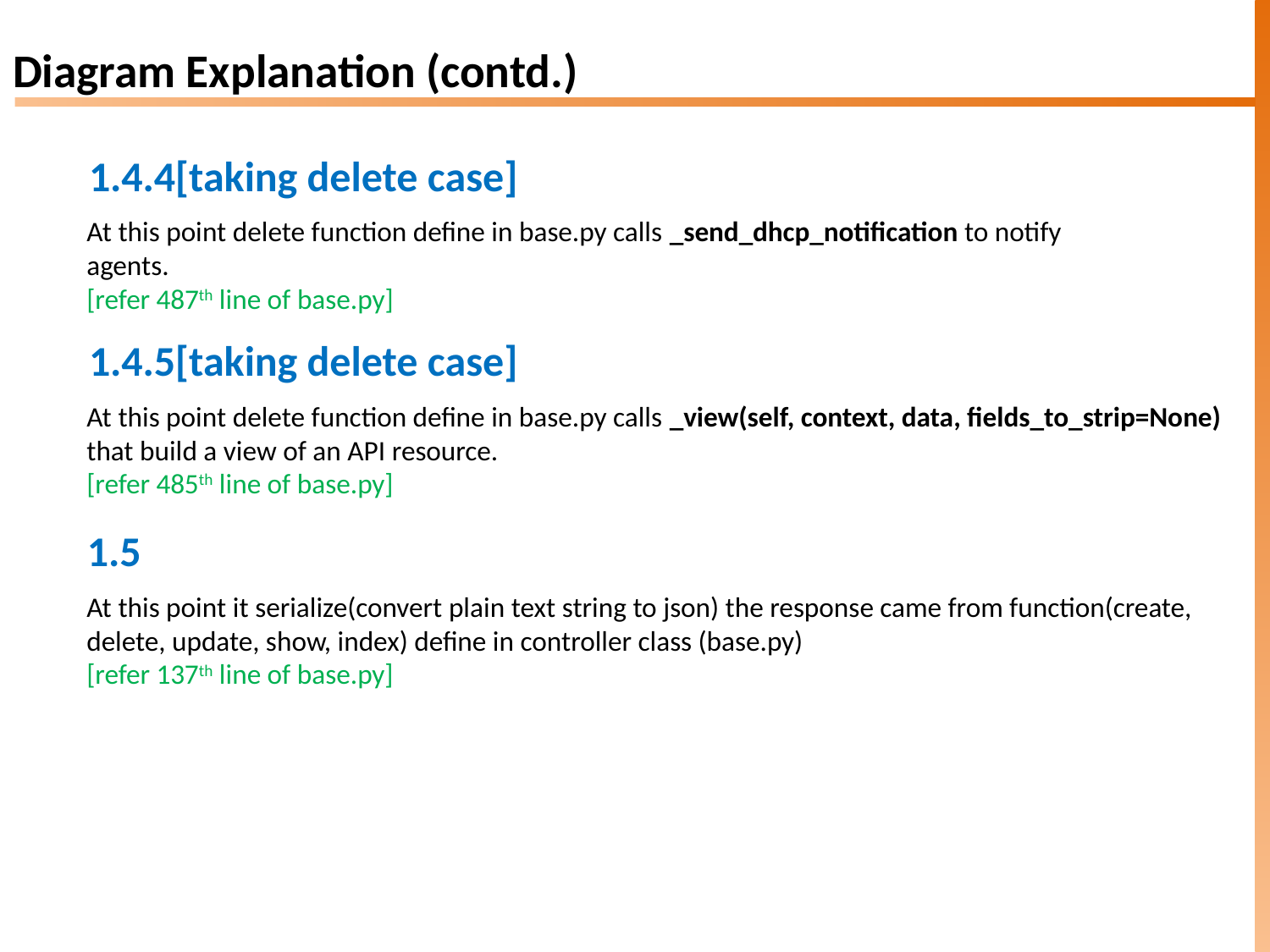

# Diagram Explanation (contd.)
1.4.4[taking delete case]
At this point delete function define in base.py calls _send_dhcp_notification to notify agents.
[refer 487th line of base.py]
1.4.5[taking delete case]
At this point delete function define in base.py calls _view(self, context, data, fields_to_strip=None)
that build a view of an API resource.
[refer 485th line of base.py]
1.5
At this point it serialize(convert plain text string to json) the response came from function(create, delete, update, show, index) define in controller class (base.py)
[refer 137th line of base.py]